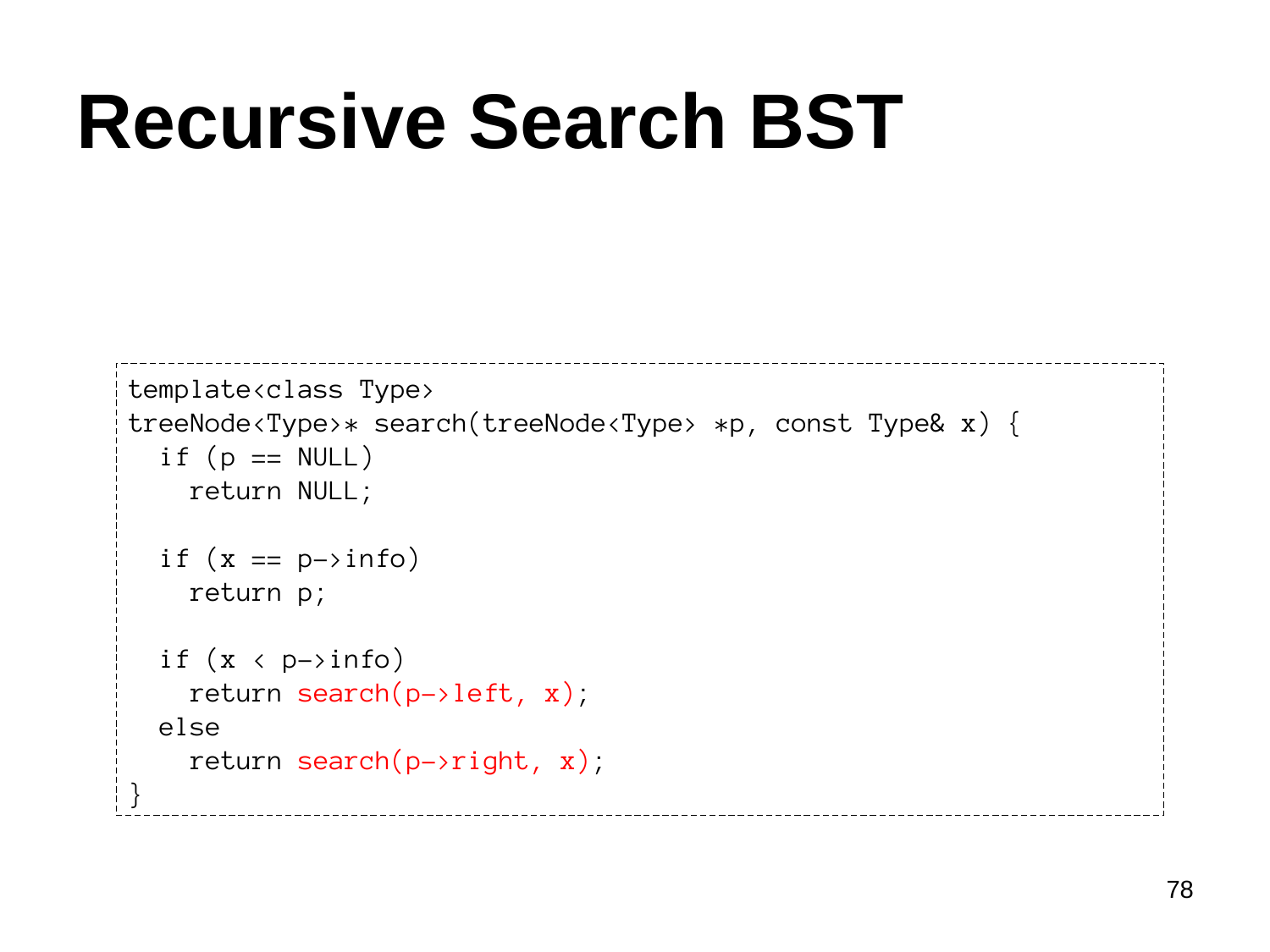

# Recursive Search BST
template<class Type>
treeNode<Type>* search(treeNode<Type> *p, const Type& x) {
  if (p == NULL)
    return NULL;

  if (x == p->info)
    return p;

  if (x < p->info)
    return search(p->left, x);
  else
    return search(p->right, x);
}
78